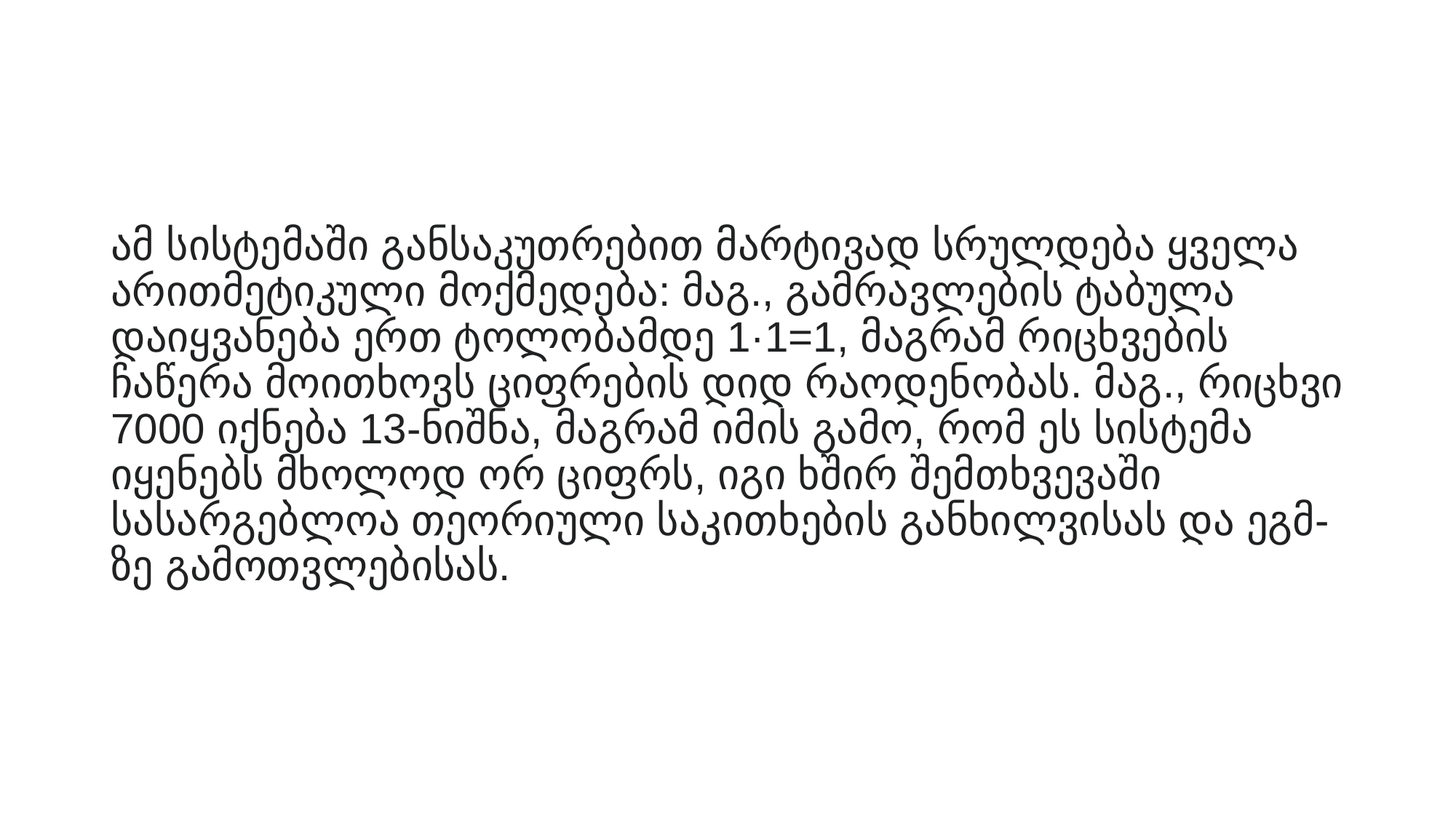

#
ამ სისტემაში განსაკუთრებით მარტივად სრულდება ყველა არითმეტიკული მოქმედება: მაგ., გამრავლების ტაბულა დაიყვანება ერთ ტოლობამდე 1·1=1, მაგრამ რიცხვების ჩაწერა მოითხოვს ციფრების დიდ რაოდენობას. მაგ., რიცხვი 7000 იქნება 13-ნიშნა, მაგრამ იმის გამო, რომ ეს სისტემა იყენებს მხოლოდ ორ ციფრს, იგი ხშირ შემთხვევაში სასარგებლოა თეორიული საკითხების განხილვისას და ეგმ-ზე გამოთვლებისას.